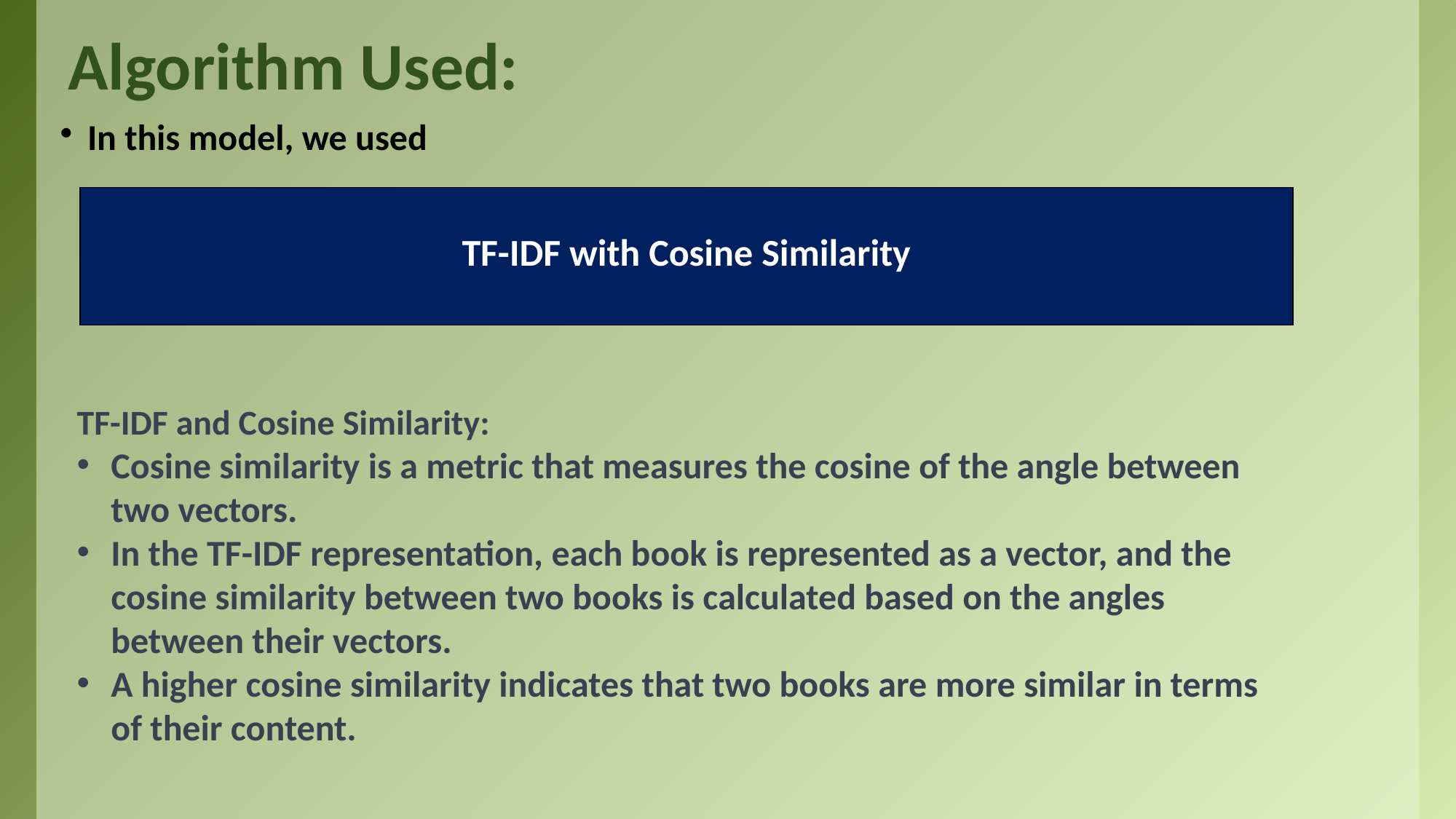

# Algorithm Used:

In this model, we used

| TF-IDF with Cosine Similarity |
| --- |

TF-IDF and Cosine Similarity:
Cosine similarity is a metric that measures the cosine of the angle between two vectors.
In the TF-IDF representation, each book is represented as a vector, and the cosine similarity between two books is calculated based on the angles between their vectors.
A higher cosine similarity indicates that two books are more similar in terms of their content.